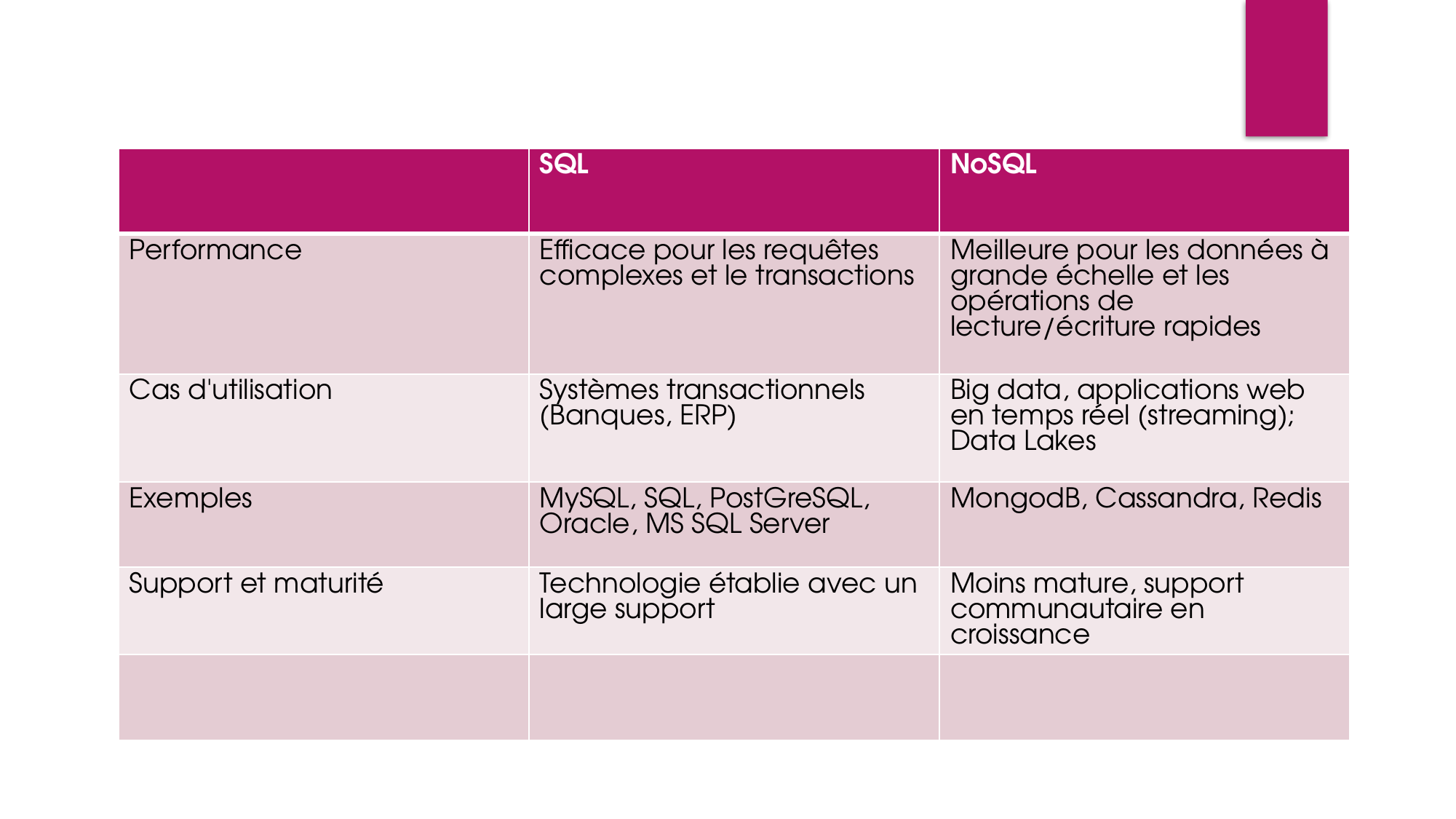

|  | SQL | NoSQL |
| --- | --- | --- |
| Performance | Efficace pour les requêtes complexes et le transactions | Meilleure pour les données à grande échelle et les opérations de lecture/écriture rapides |
| Cas d'utilisation | Systèmes transactionnels (Banques, ERP) | Big data, applications web en temps réel (streaming); Data Lakes |
| Exemples | MySQL, SQL, PostGreSQL, Oracle, MS SQL Server | MongodB, Cassandra, Redis |
| Support et maturité | Technologie établie avec un large support | Moins mature, support communautaire en croissance |
|  |  |  |